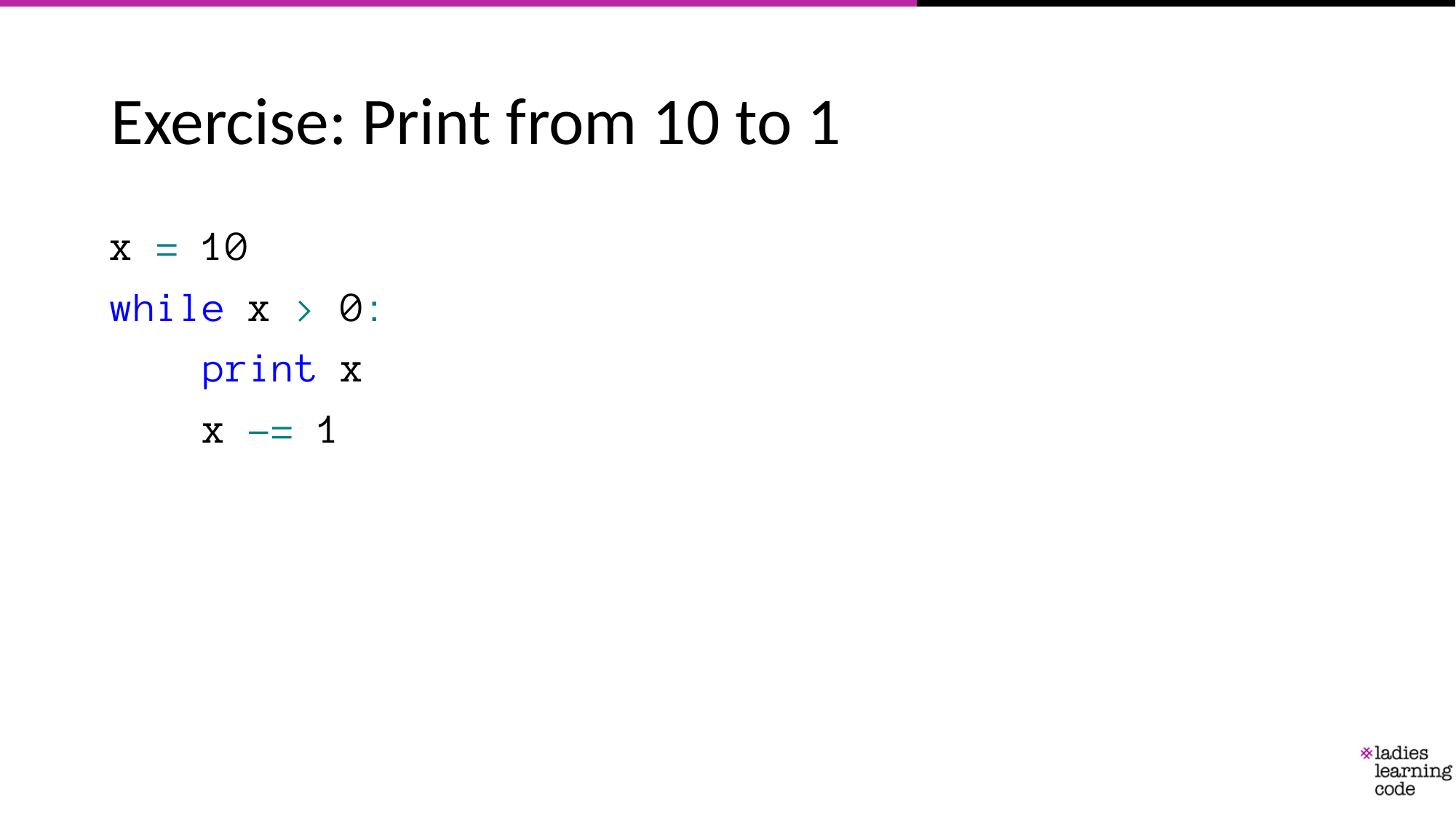

# Exercise: Print from 10 to 1
x = 10
while x > 0:
    print x
    x -= 1